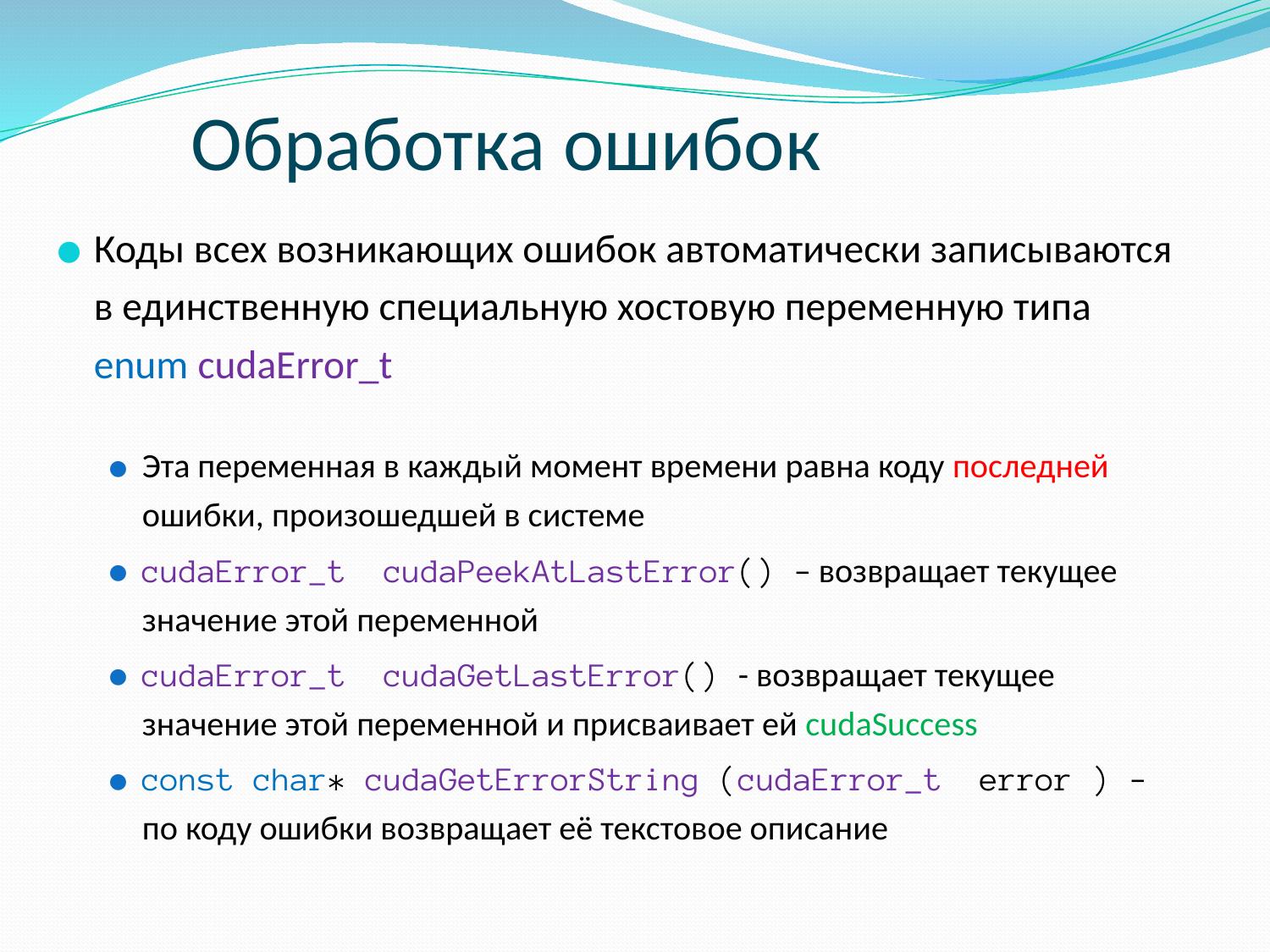

# Обработка ошибок
Коды всех возникающих ошибок автоматически записываются в единственную специальную хостовую переменную типа enum cudaError_t

Эта переменная в каждый момент времени равна коду последней ошибки, произошедшей в системе
cudaError_t  cudaPeekAtLastError() – возвращает текущее значение этой переменной
cudaError_t  cudaGetLastError() - возвращает текущее значение этой переменной и присваивает ей cudaSuccess
const char* cudaGetErrorString (cudaError_t  error ) –по коду ошибки возвращает её текстовое описание